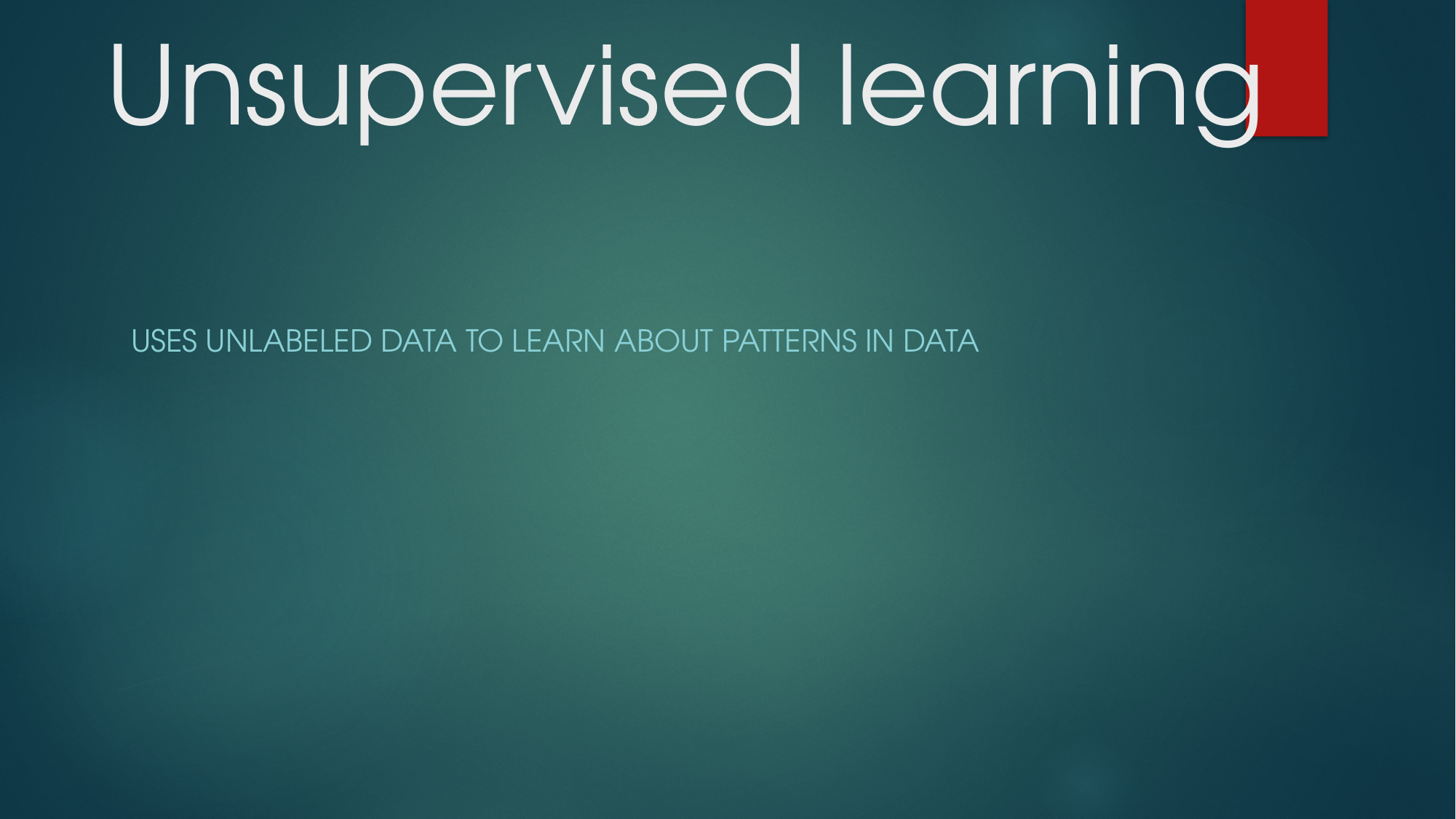

# Unsupervised learning
Uses unlabeled data to learn about patterns in data